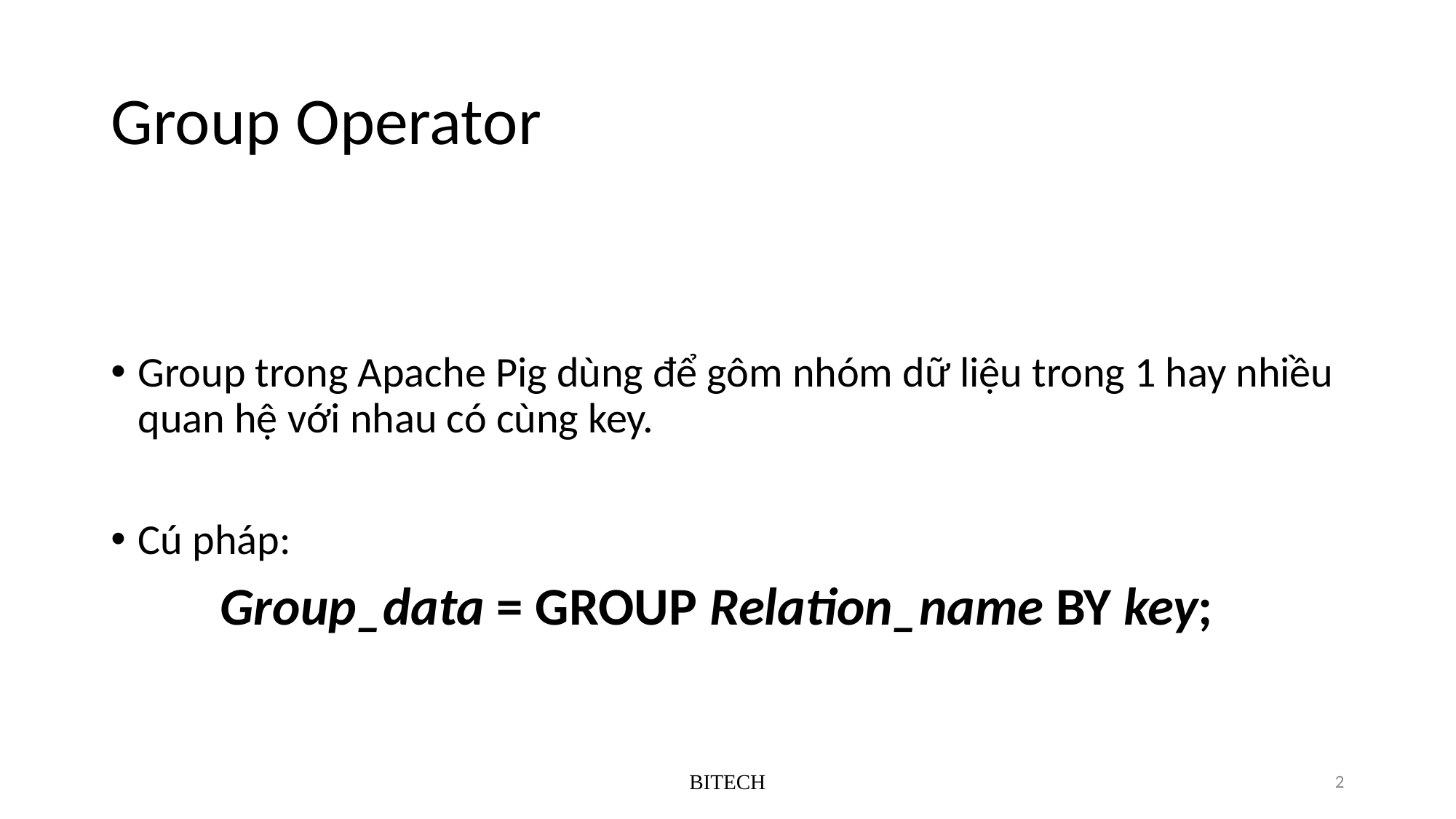

# Group Operator

Group trong Apache Pig dùng để gôm nhóm dữ liệu trong 1 hay nhiều quan hệ với nhau có cùng key.

Cú pháp:
	Group_data = GROUP Relation_name BY key;

BITECH
2